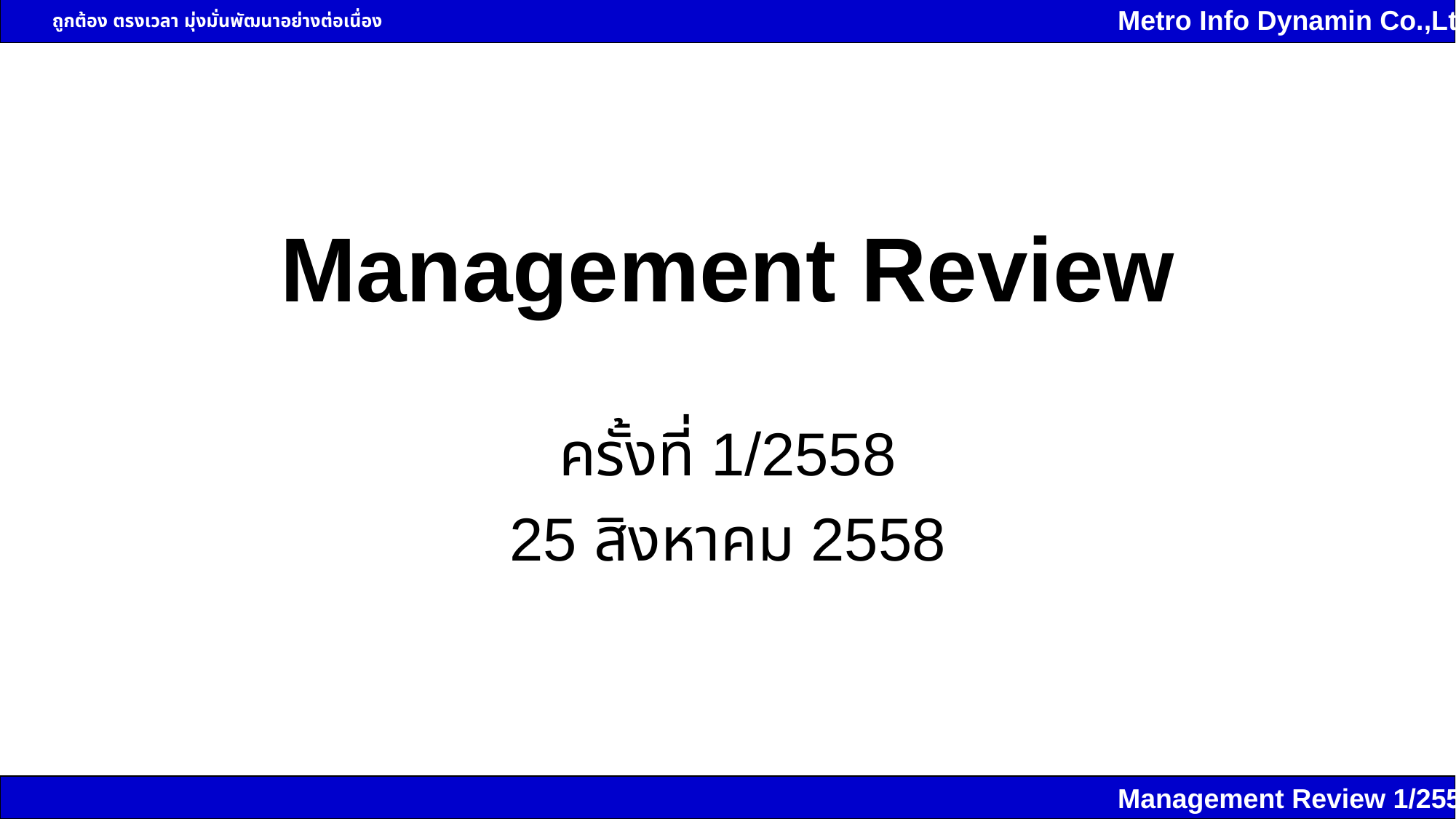

# Management Review
ครั้งที่ 1/2558
25 สิงหาคม 2558